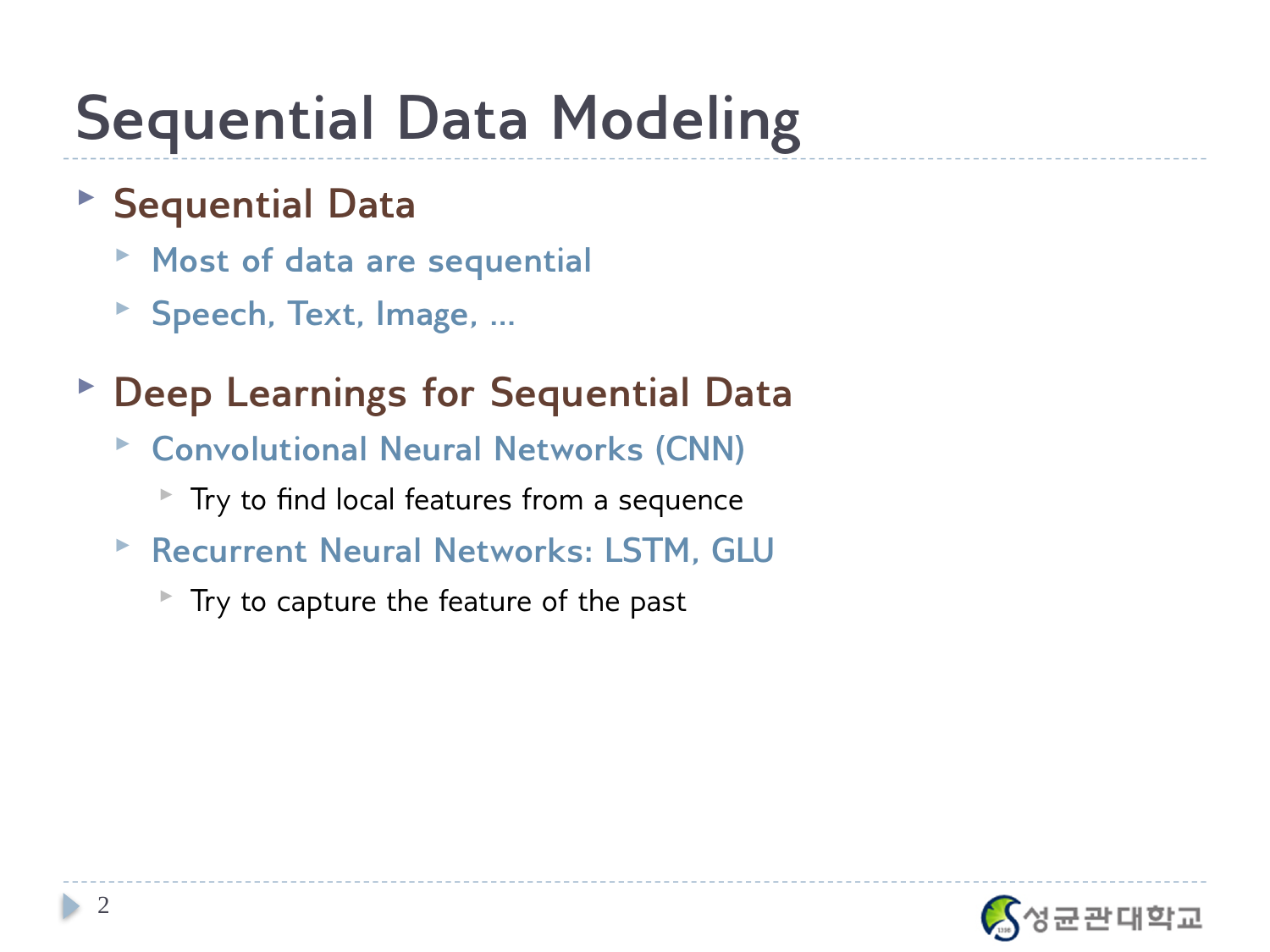

# Sequential Data Modeling
Sequential Data
Most of data are sequential
Speech, Text, Image, …
Deep Learnings for Sequential Data
Convolutional Neural Networks (CNN)
Try to find local features from a sequence
Recurrent Neural Networks: LSTM, GLU
Try to capture the feature of the past
2